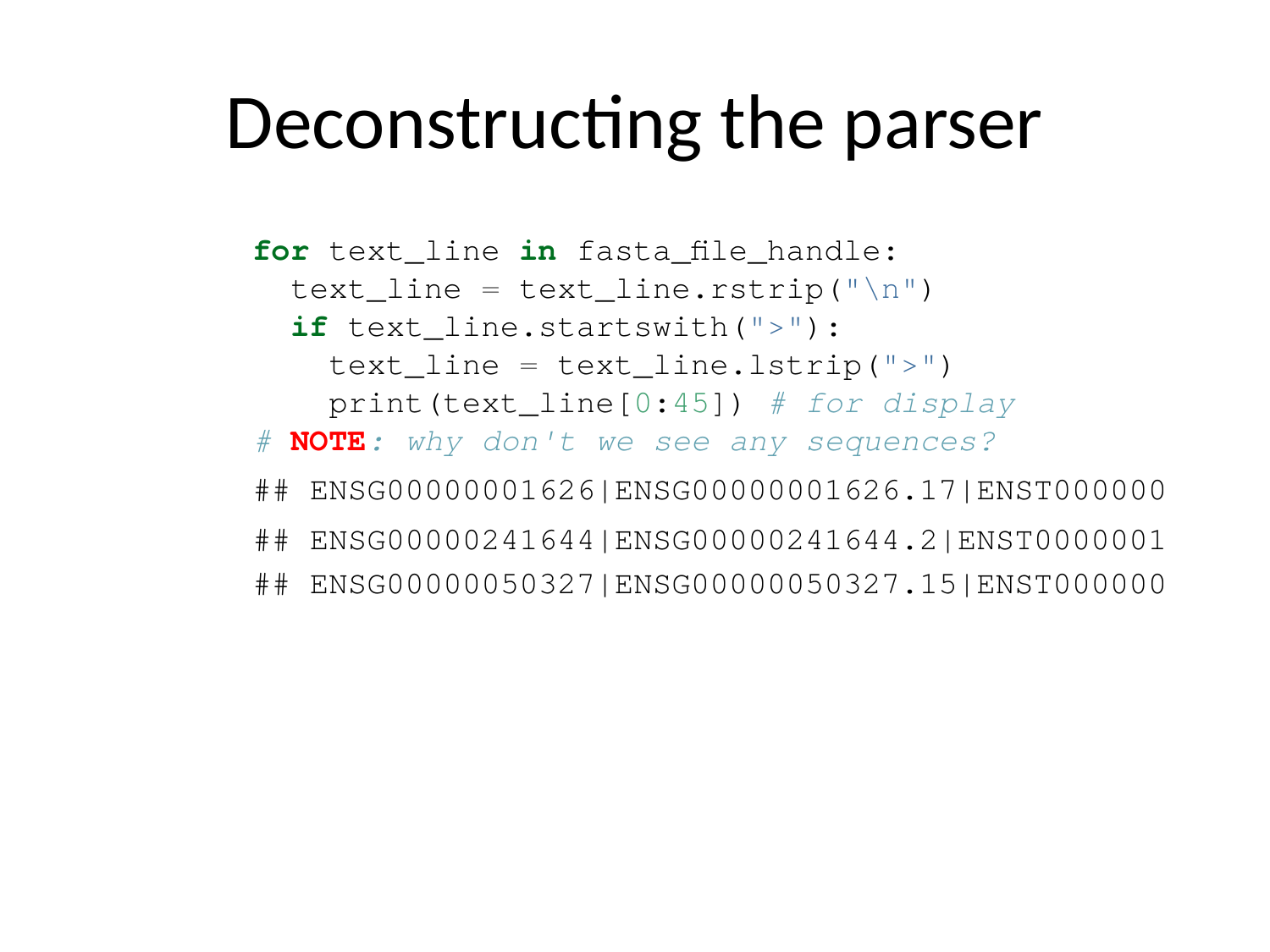

# Deconstructing the parser
for text_line in fasta_file_handle:
  text_line = text_line.rstrip("\n")
  if text_line.startswith(">"):
    text_line = text_line.lstrip(">")
    print(text_line[0:45]) # for display
# NOTE: why don't we see any sequences?
## ENSG00000001626|ENSG00000001626.17|ENST000000
## ENSG00000241644|ENSG00000241644.2|ENST0000001
## ENSG00000050327|ENSG00000050327.15|ENST000000